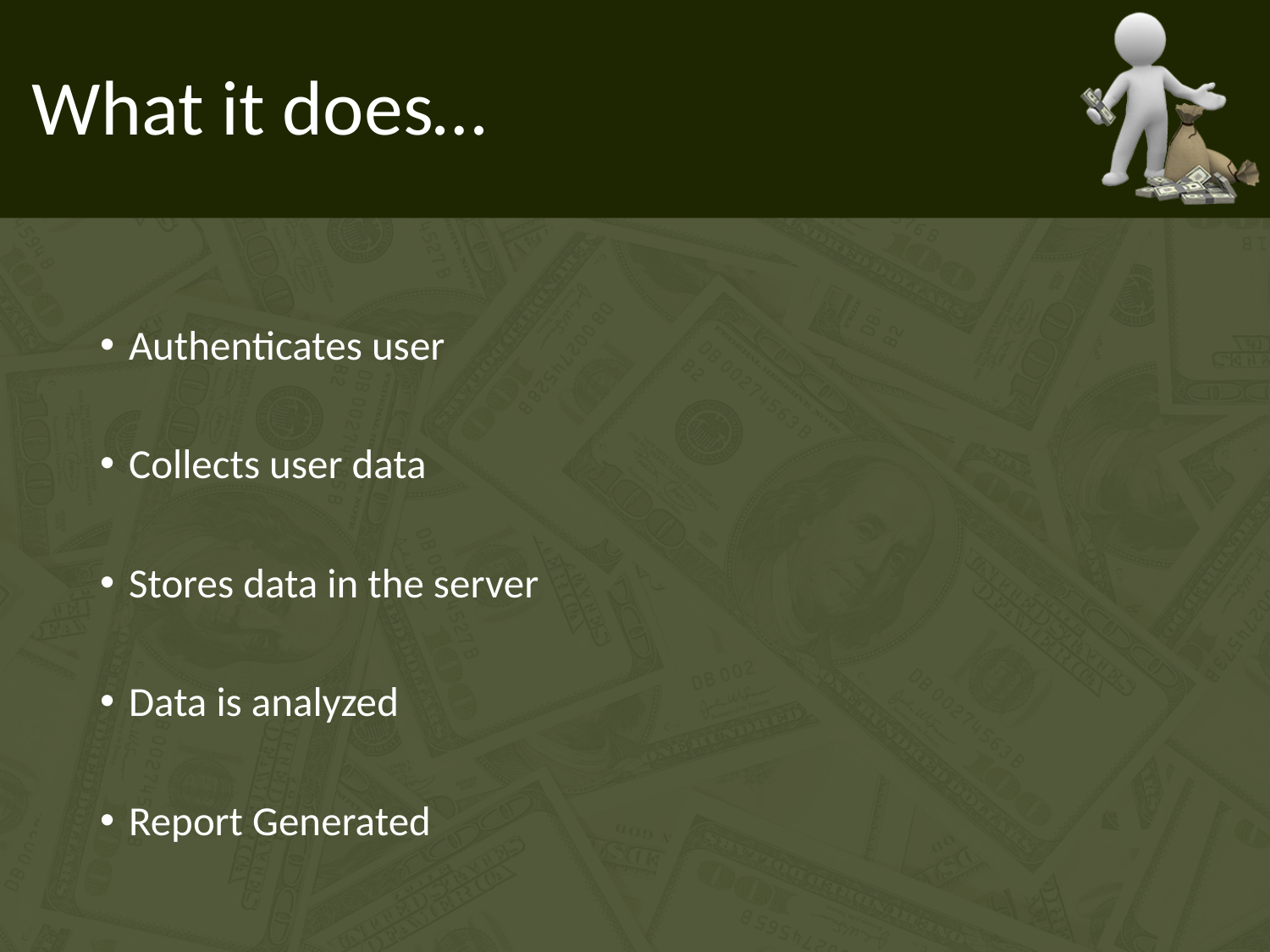

# What it does…

Authenticates user

Collects user data

Stores data in the server

Data is analyzed

Report Generated